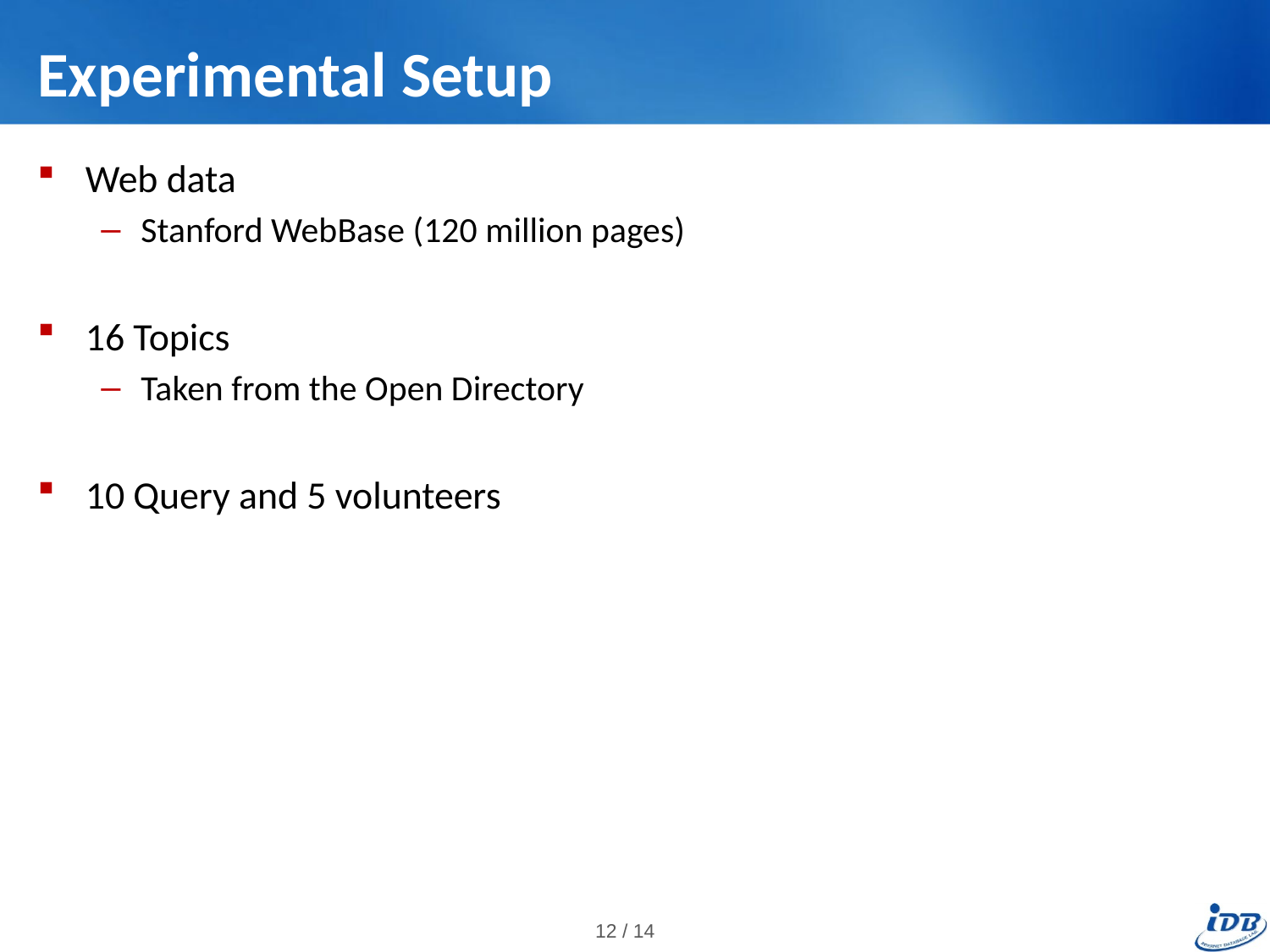

# Experimental Setup
Web data
Stanford WebBase (120 million pages)

16 Topics
Taken from the Open Directory

10 Query and 5 volunteers